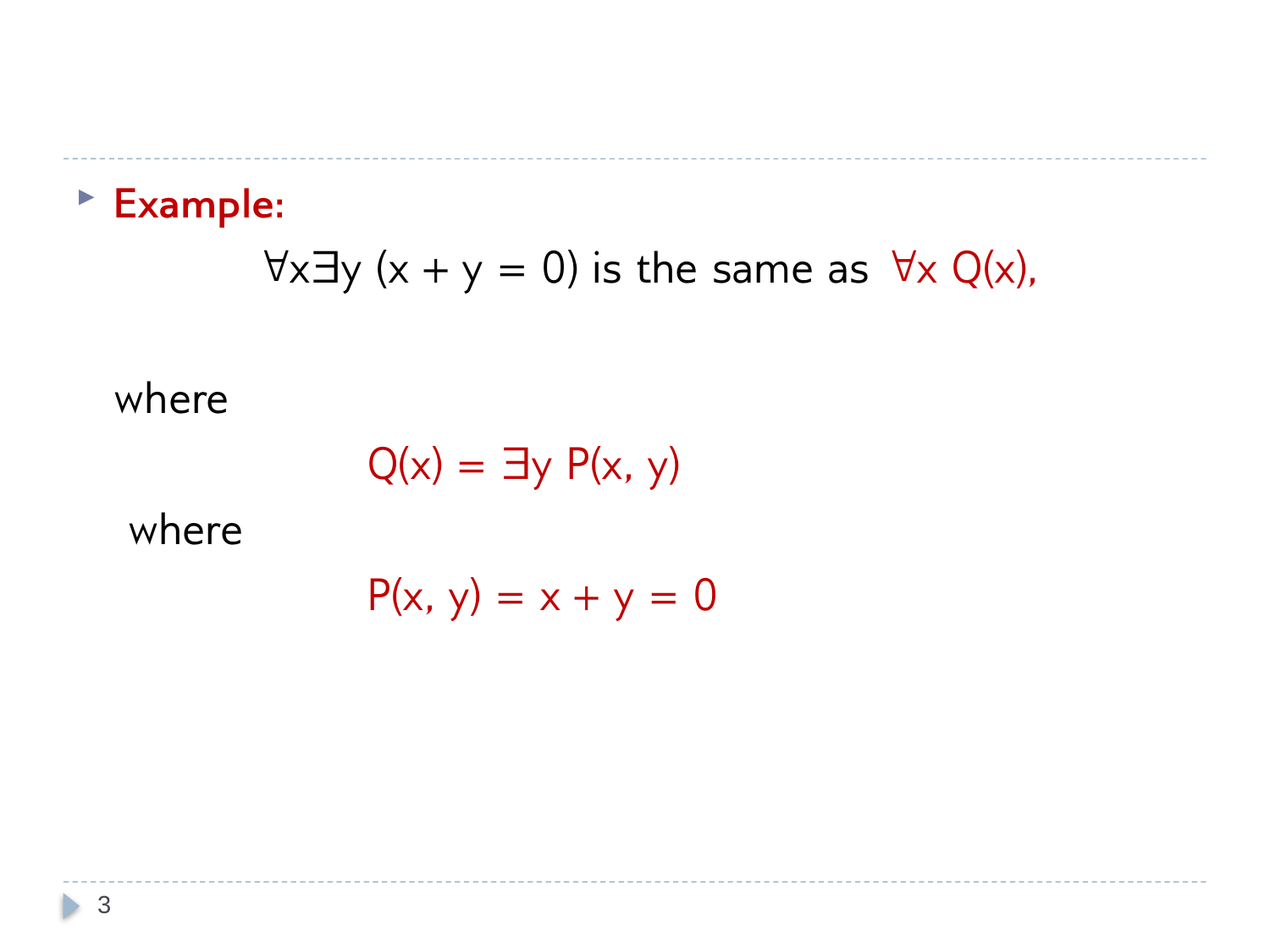

#
Example:
	∀x∃y (x + y = 0) is the same as ∀x Q(x),

	where
			Q(x) = ∃y P(x, y)
	 where
			P(x, y) = x + y = 0

3